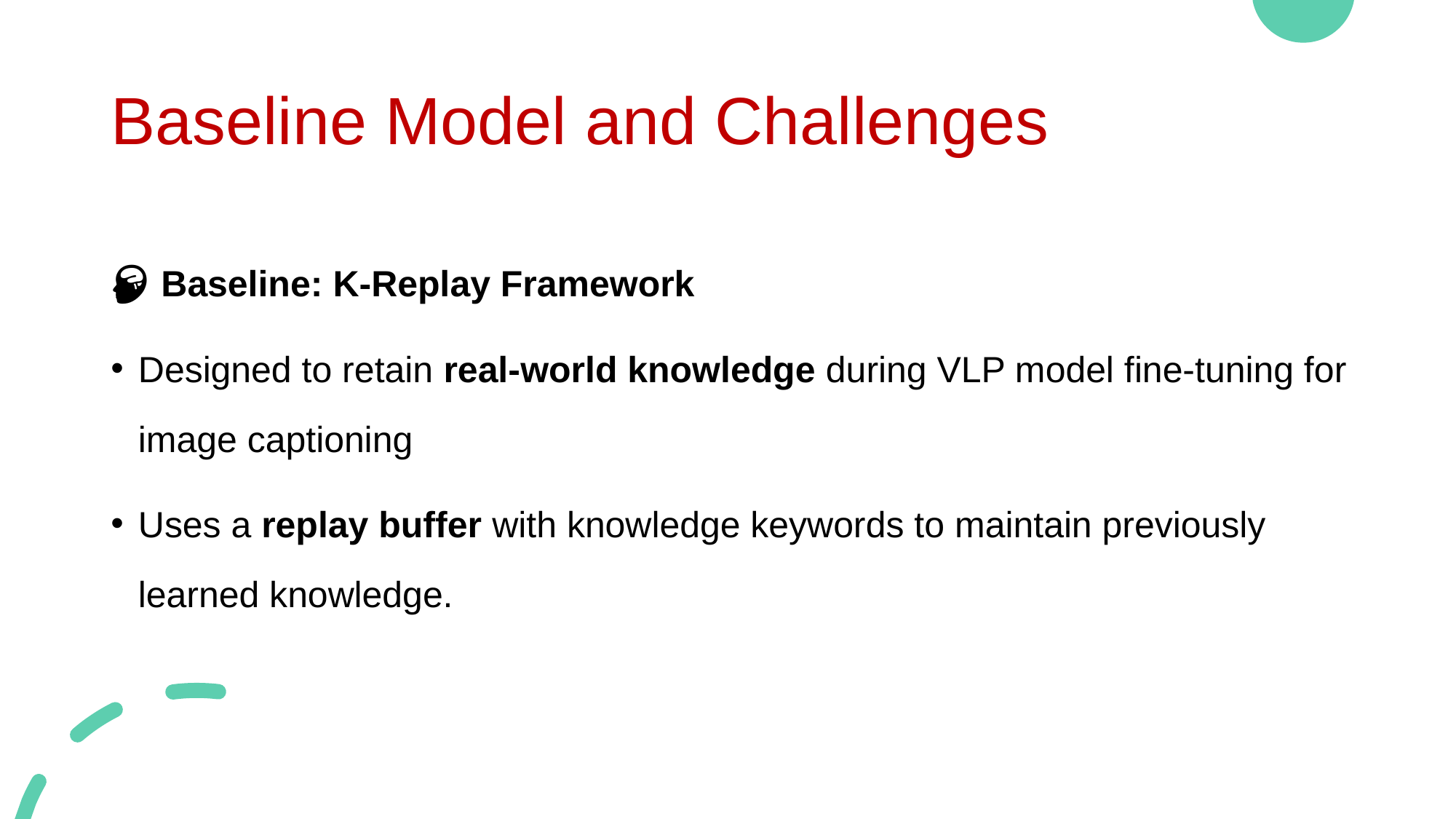

# Baseline Model and Challenges
🧠 Baseline: K-Replay Framework
Designed to retain real-world knowledge during VLP model fine-tuning for image captioning
Uses a replay buffer with knowledge keywords to maintain previously learned knowledge.